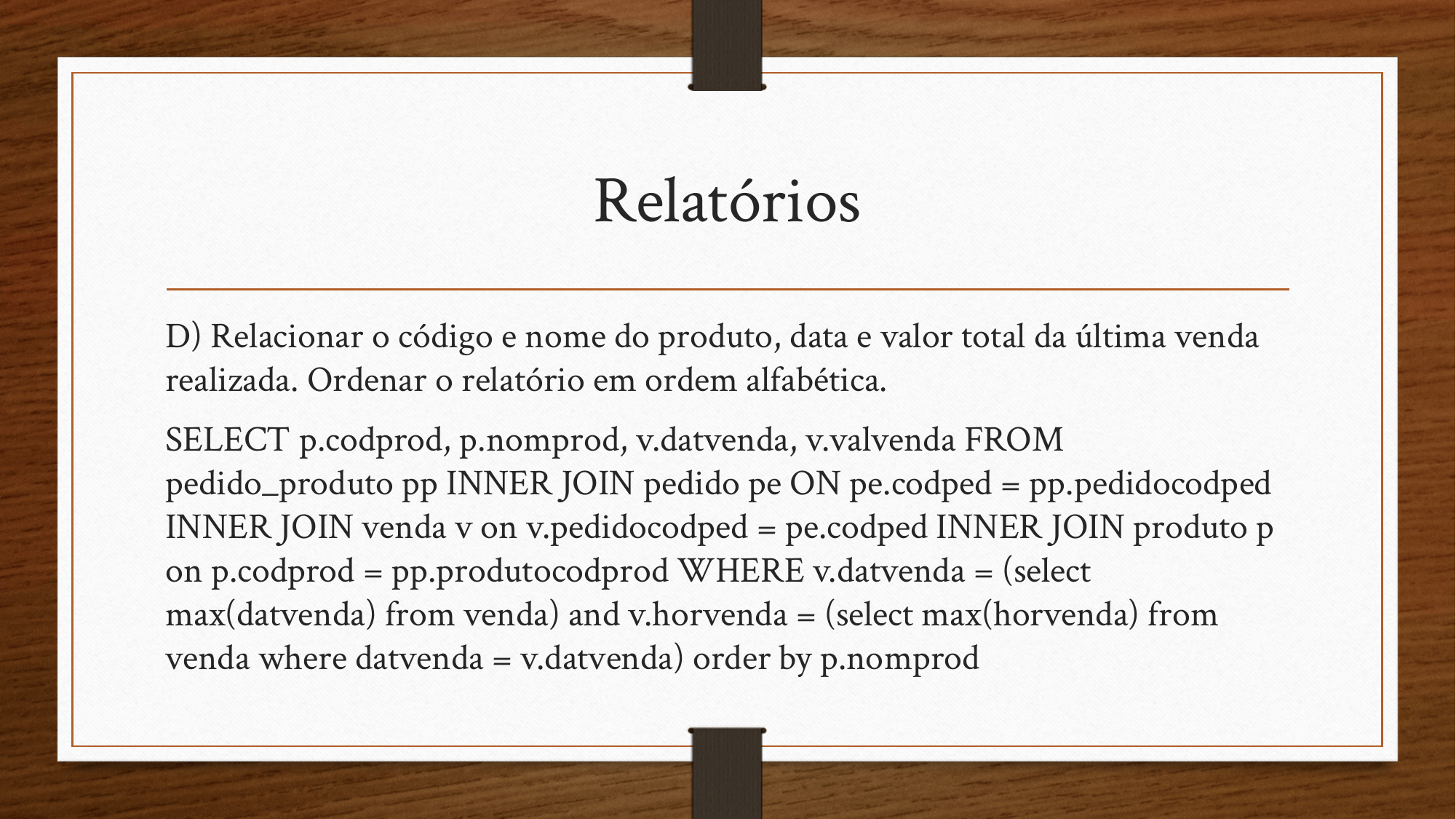

# Relatórios
D) Relacionar o código e nome do produto, data e valor total da última venda realizada. Ordenar o relatório em ordem alfabética.
SELECT p.codprod, p.nomprod, v.datvenda, v.valvenda FROM pedido_produto pp INNER JOIN pedido pe ON pe.codped = pp.pedidocodped INNER JOIN venda v on v.pedidocodped = pe.codped INNER JOIN produto p on p.codprod = pp.produtocodprod WHERE v.datvenda = (select max(datvenda) from venda) and v.horvenda = (select max(horvenda) from venda where datvenda = v.datvenda) order by p.nomprod